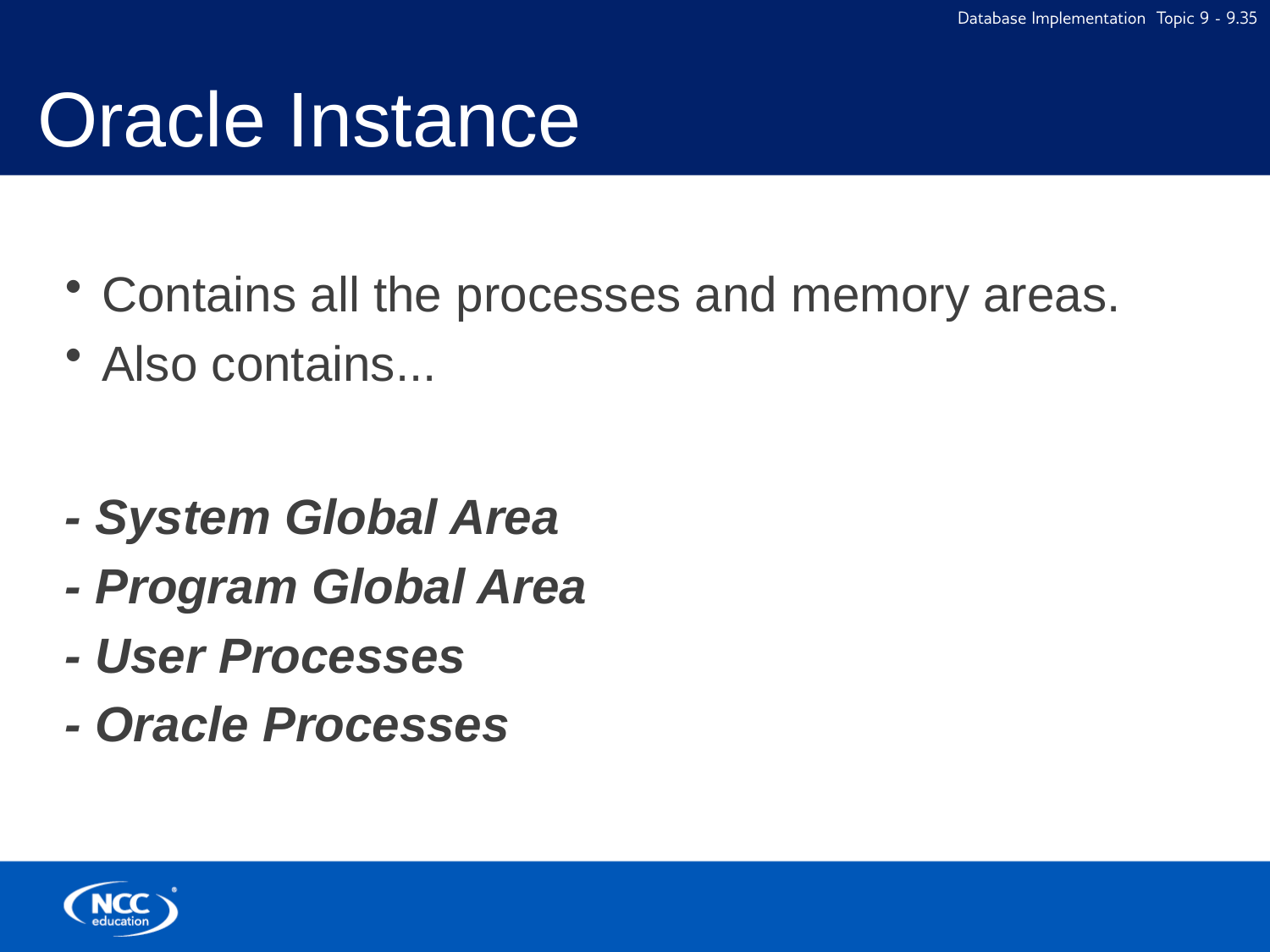

# Oracle Instance
Contains all the processes and memory areas.
Also contains...

- System Global Area
- Program Global Area
- User Processes
- Oracle Processes